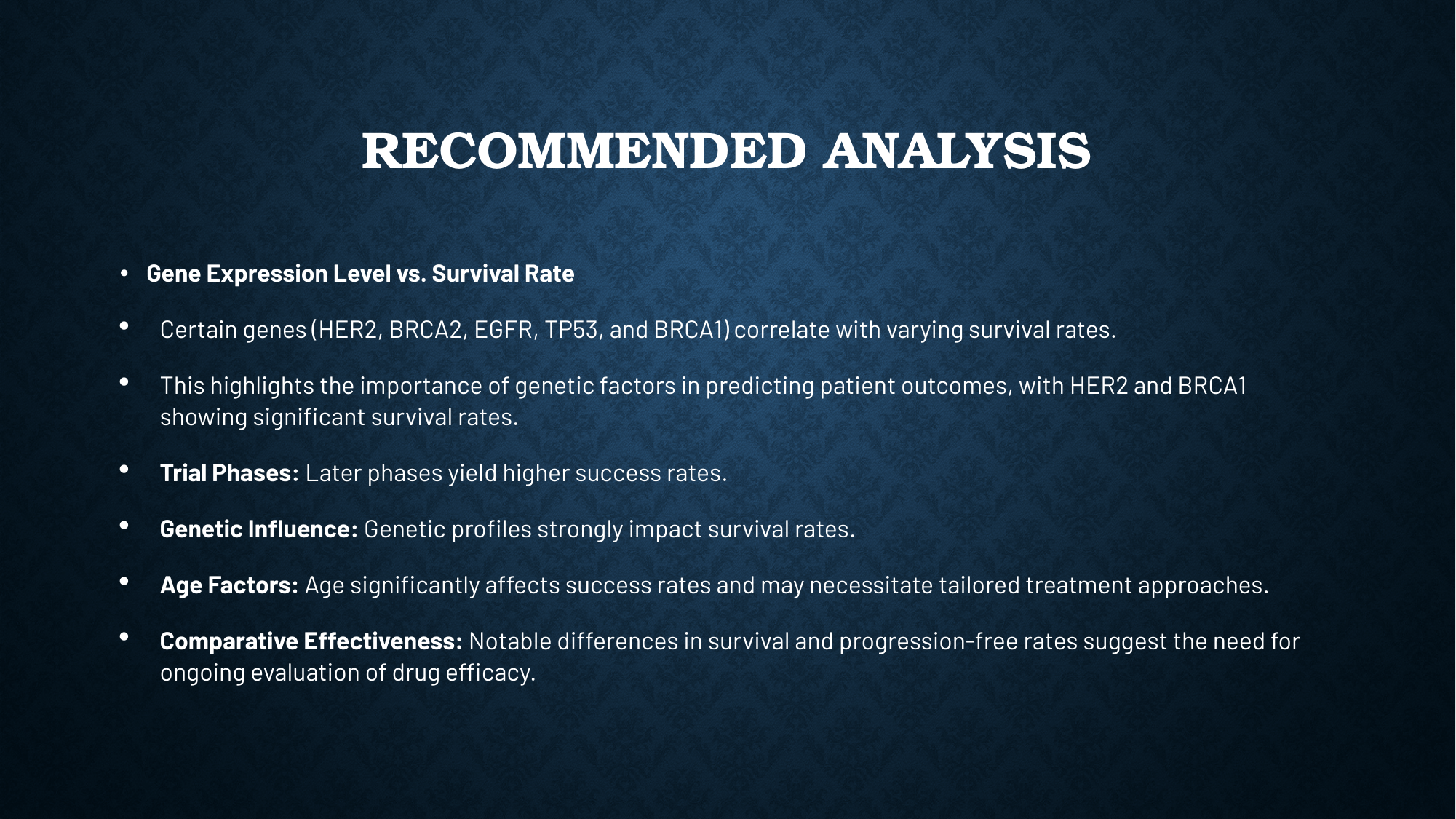

# Recommended analysis
Gene Expression Level vs. Survival Rate
Certain genes (HER2, BRCA2, EGFR, TP53, and BRCA1) correlate with varying survival rates.
This highlights the importance of genetic factors in predicting patient outcomes, with HER2 and BRCA1 showing significant survival rates.
Trial Phases: Later phases yield higher success rates.
Genetic Influence: Genetic profiles strongly impact survival rates.
Age Factors: Age significantly affects success rates and may necessitate tailored treatment approaches.
Comparative Effectiveness: Notable differences in survival and progression-free rates suggest the need for ongoing evaluation of drug efficacy.